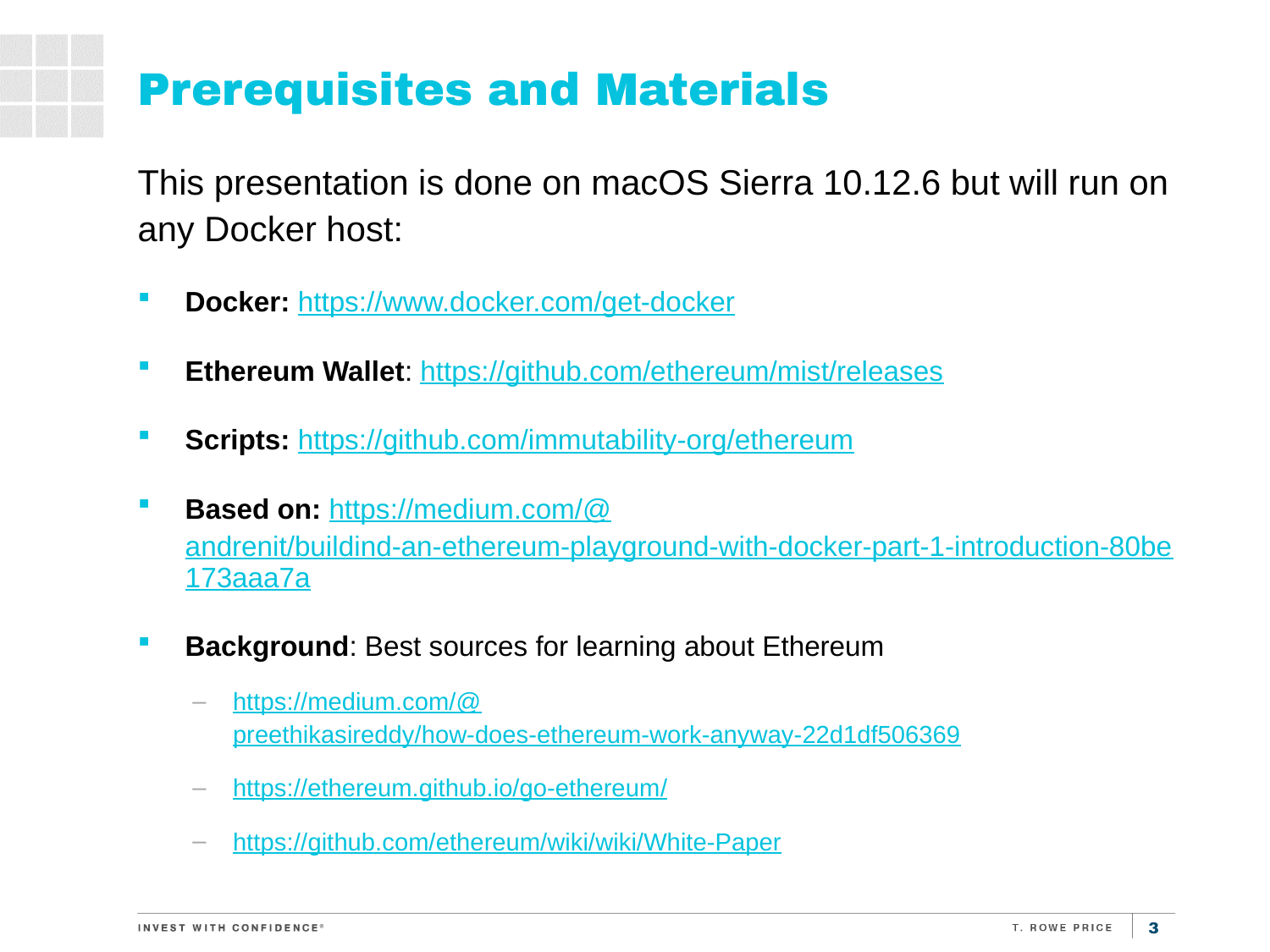

# Prerequisites and Materials
This presentation is done on macOS Sierra 10.12.6 but will run on any Docker host:
Docker: https://www.docker.com/get-docker
Ethereum Wallet: https://github.com/ethereum/mist/releases
Scripts: https://github.com/immutability-org/ethereum
Based on: https://medium.com/@andrenit/buildind-an-ethereum-playground-with-docker-part-1-introduction-80be173aaa7a
Background: Best sources for learning about Ethereum
https://medium.com/@preethikasireddy/how-does-ethereum-work-anyway-22d1df506369
https://ethereum.github.io/go-ethereum/
https://github.com/ethereum/wiki/wiki/White-Paper